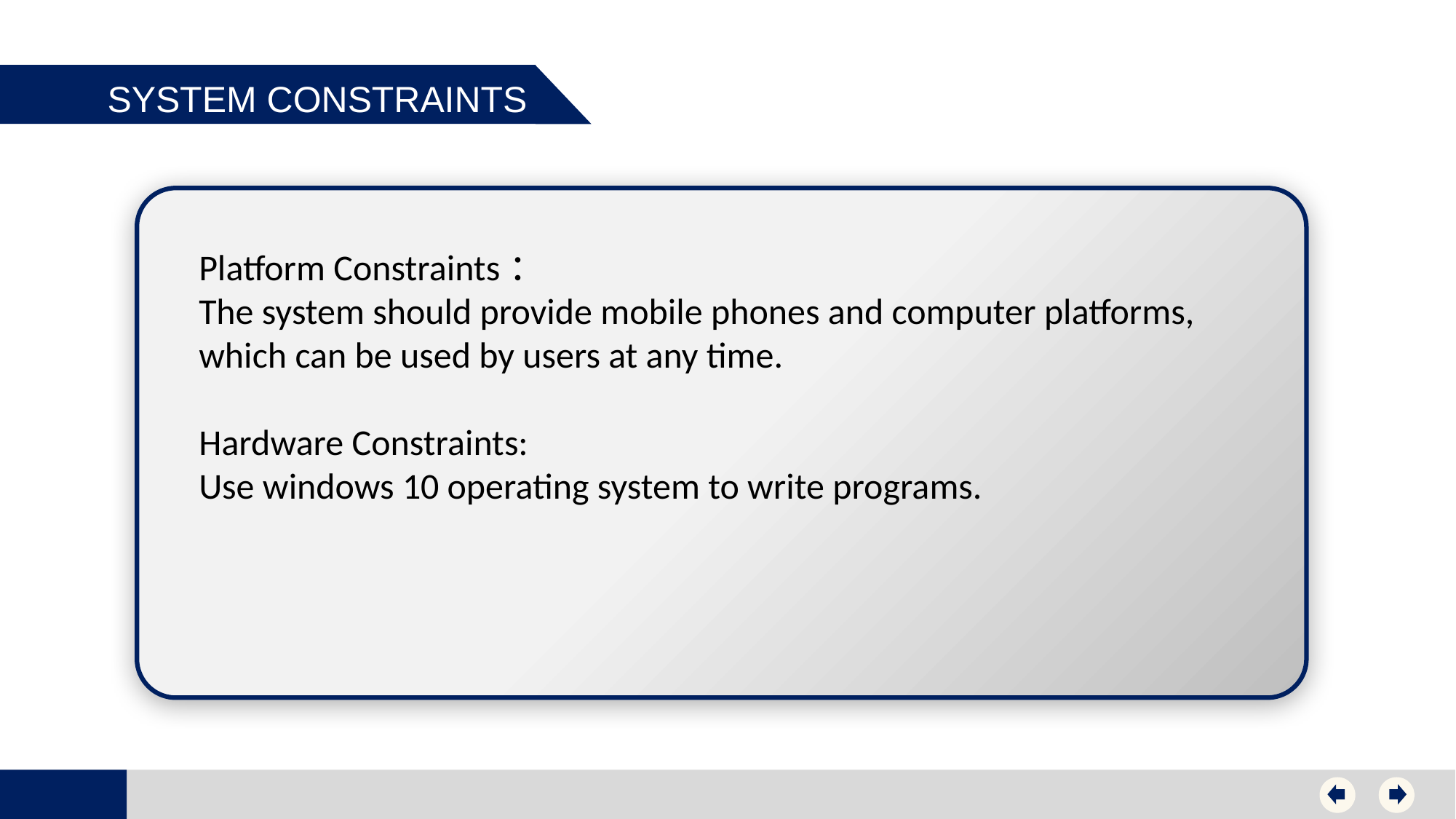

SYSTEM CONSTRAINTS

Platform Constraints：
The system should provide mobile phones and computer platforms, which can be used by users at any time.

Hardware Constraints:
Use windows 10 operating system to write programs.